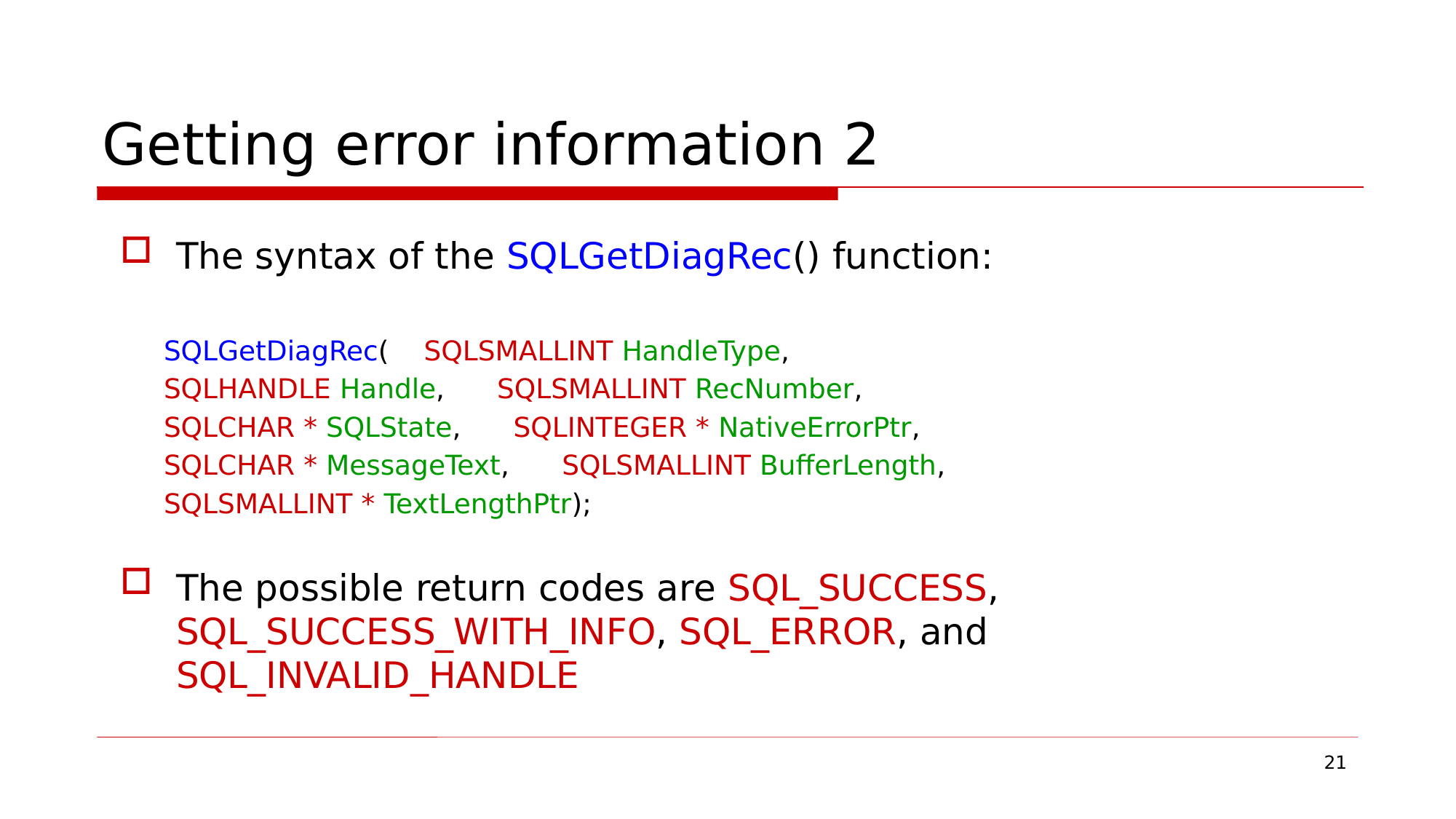

# Getting error information 2
The syntax of the SQLGetDiagRec() function:

     SQLGetDiagRec(    SQLSMALLINT HandleType,
     SQLHANDLE Handle,      SQLSMALLINT RecNumber,
     SQLCHAR * SQLState,      SQLINTEGER * NativeErrorPtr,
     SQLCHAR * MessageText,      SQLSMALLINT BufferLength,
     SQLSMALLINT * TextLengthPtr);

The possible return codes are SQL_SUCCESS, SQL_SUCCESS_WITH_INFO, SQL_ERROR, and SQL_INVALID_HANDLE

21